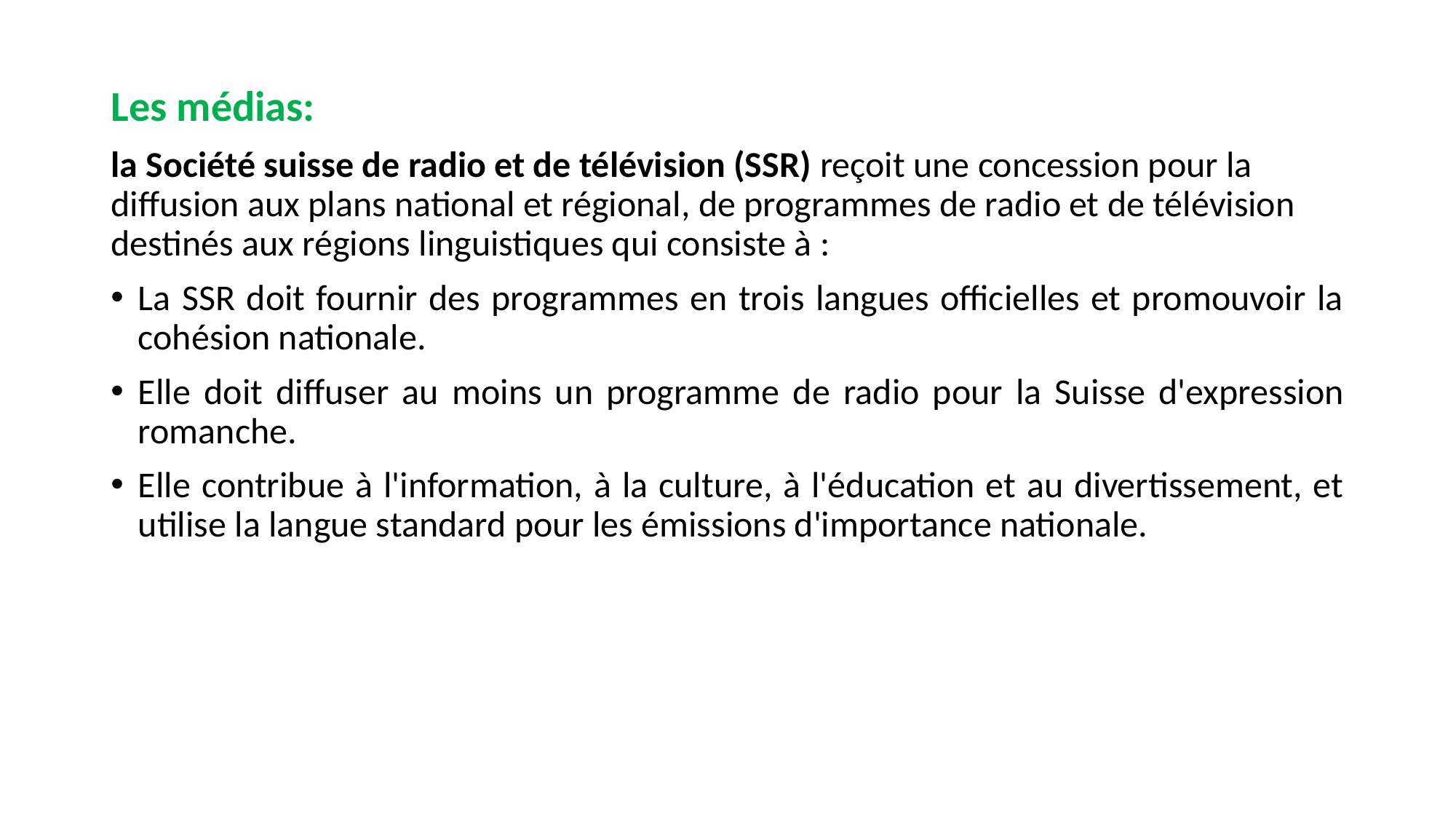

Les médias:
la Société suisse de radio et de télévision (SSR) reçoit une concession pour la diffusion aux plans national et régional, de programmes de radio et de télévision destinés aux régions linguistiques qui consiste à :
La SSR doit fournir des programmes en trois langues officielles et promouvoir la cohésion nationale.
Elle doit diffuser au moins un programme de radio pour la Suisse d'expression romanche.
Elle contribue à l'information, à la culture, à l'éducation et au divertissement, et utilise la langue standard pour les émissions d'importance nationale.